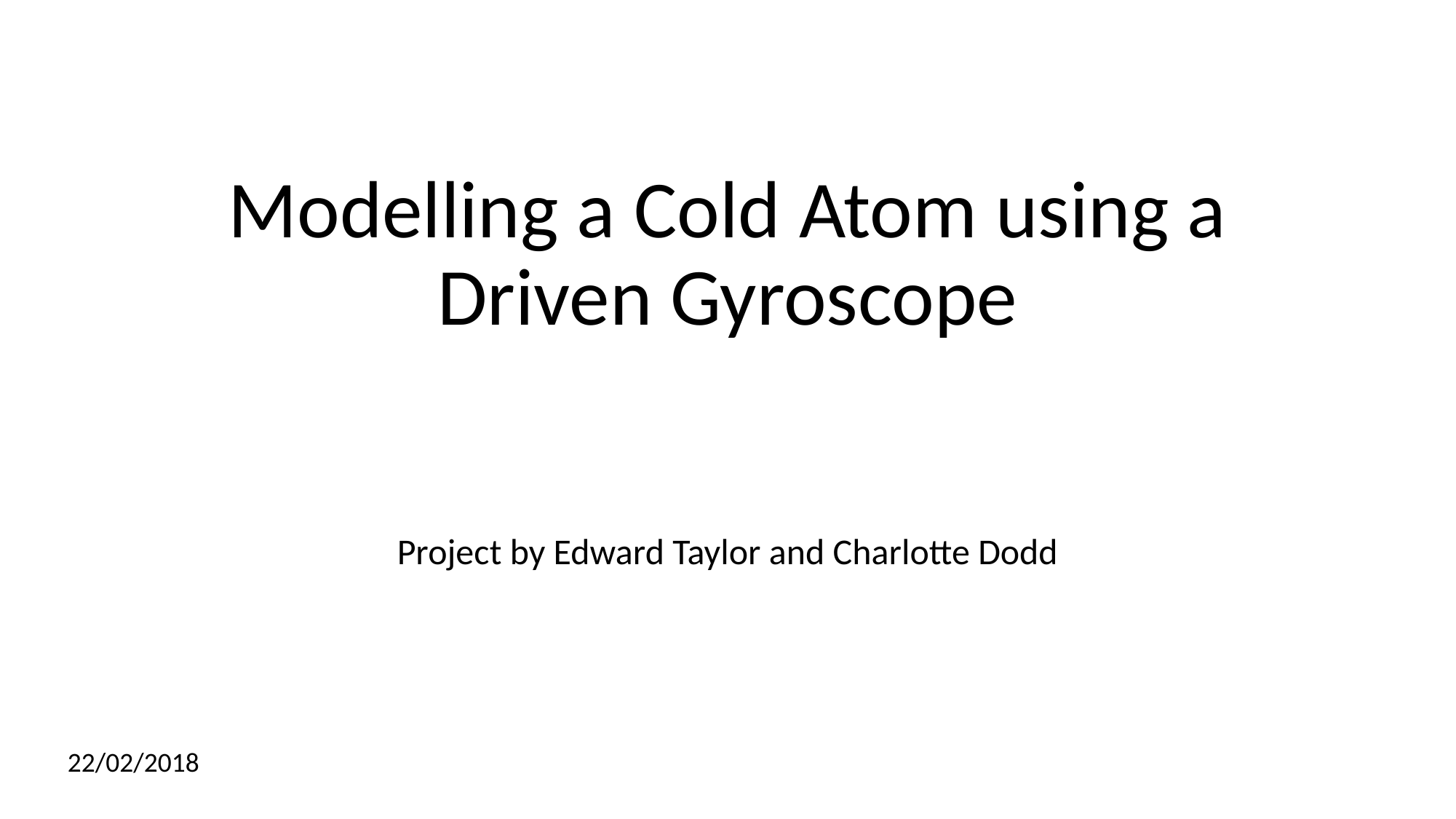

# Modelling a Cold Atom using a Driven Gyroscope
Project by Edward Taylor and Charlotte Dodd
22/02/2018